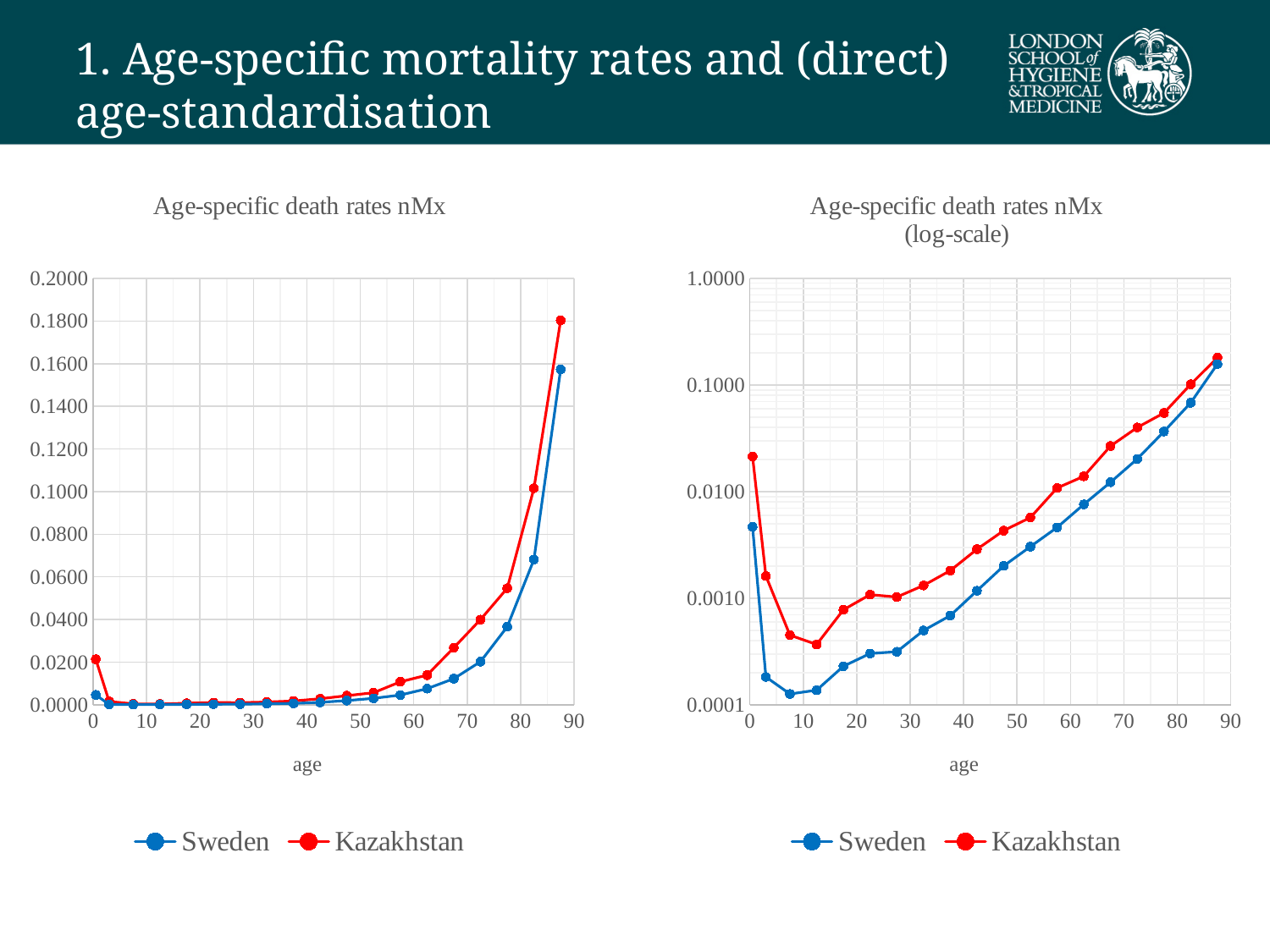

# 1. Age-specific mortality rates and (direct) age-standardisation

### Chart: Age-specific death rates nMx

| Category | Sweden | Kazakhstan |
|---|---|---|

### Chart: Age-specific death rates nMx
(log-scale)

| Category | Sweden | Kazakhstan |
|---|---|---|